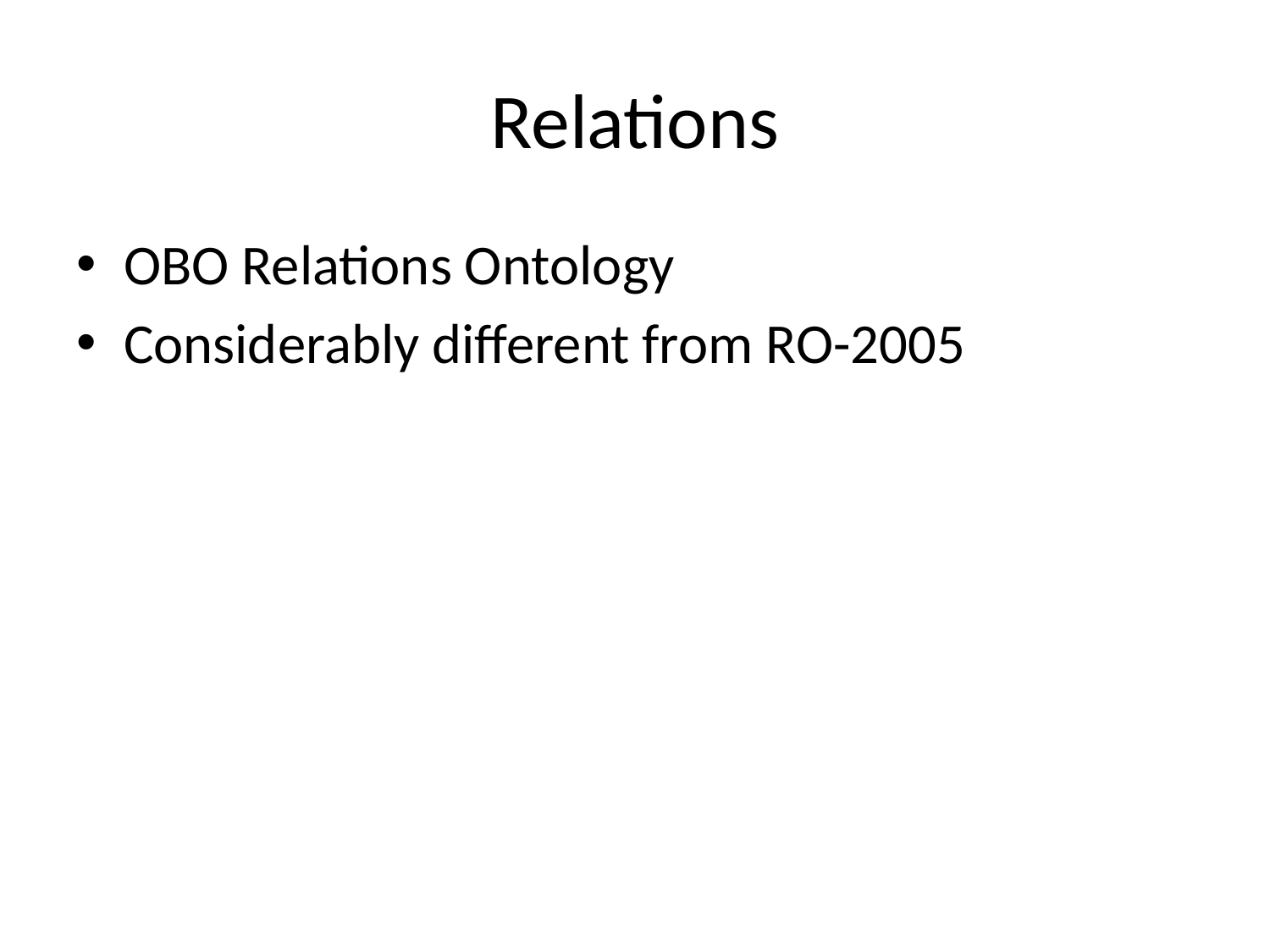

# Relations
OBO Relations Ontology
Considerably different from RO-2005